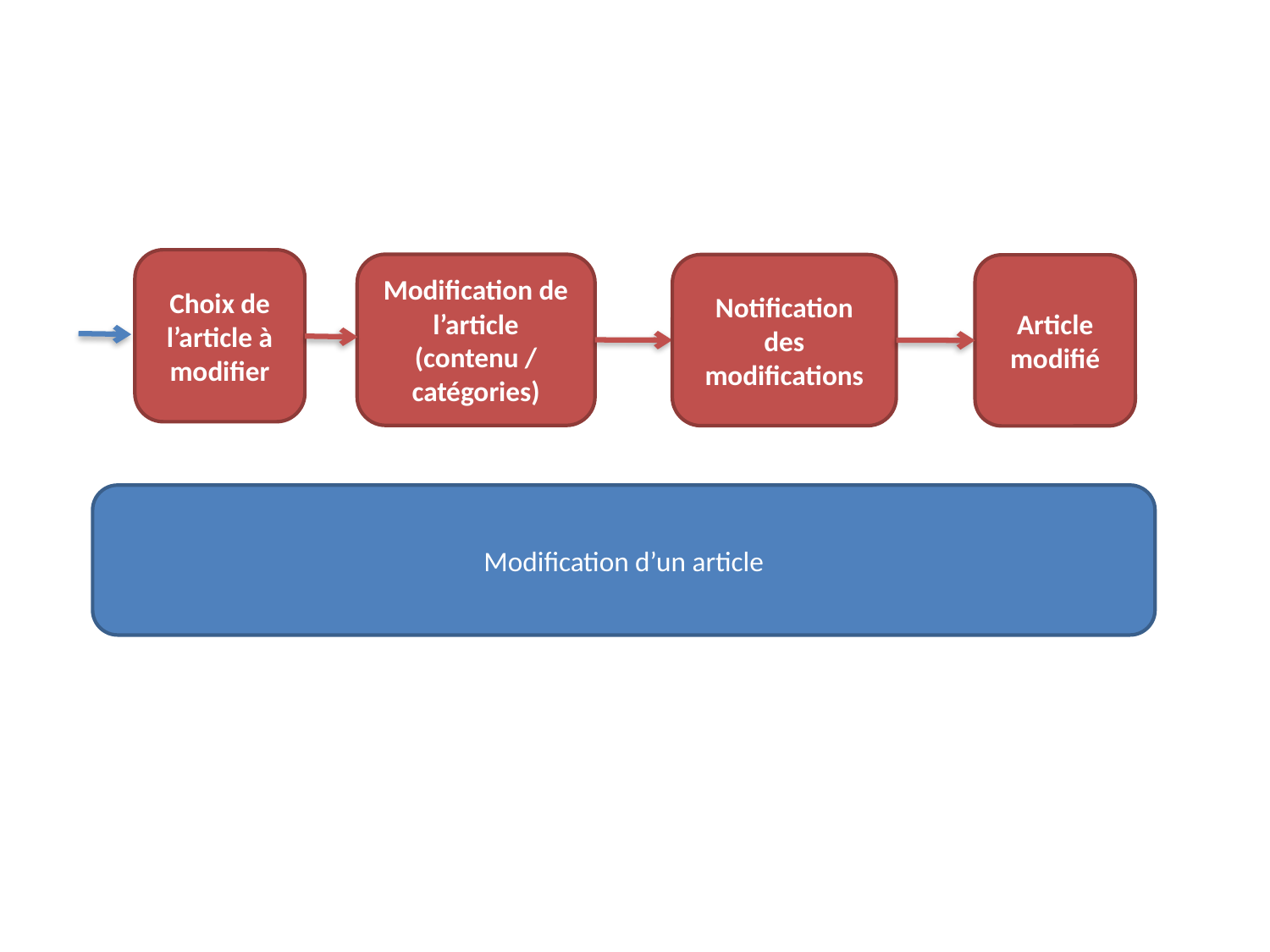

Choix de l’article à modifier
Modification de l’article
(contenu / catégories)
Notification des modifications
Article modifié
Modification d’un article